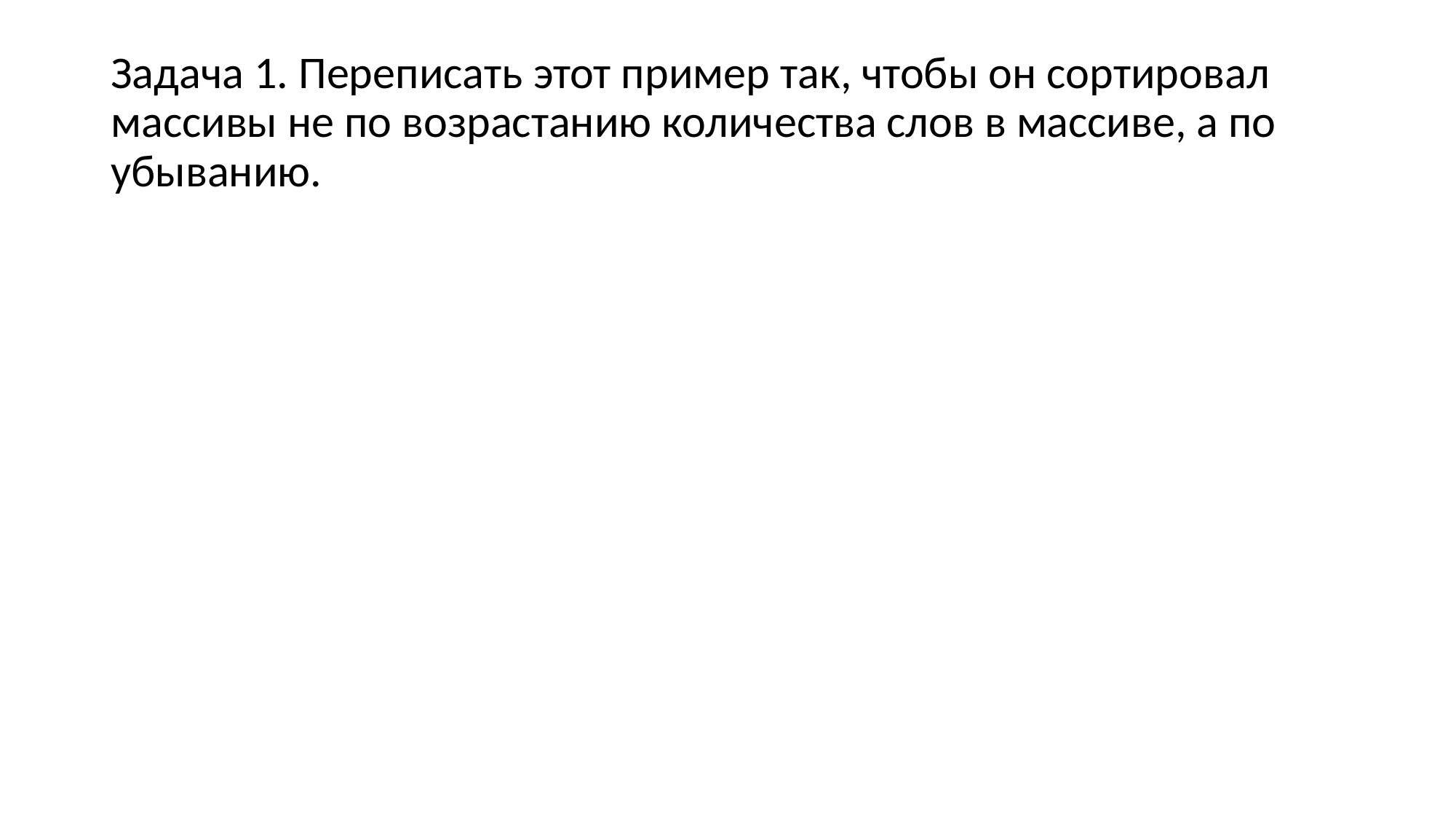

# Задача 1. Переписать этот пример так, чтобы он сортировал массивы не по возрастанию количества слов в массиве, а по убыванию.